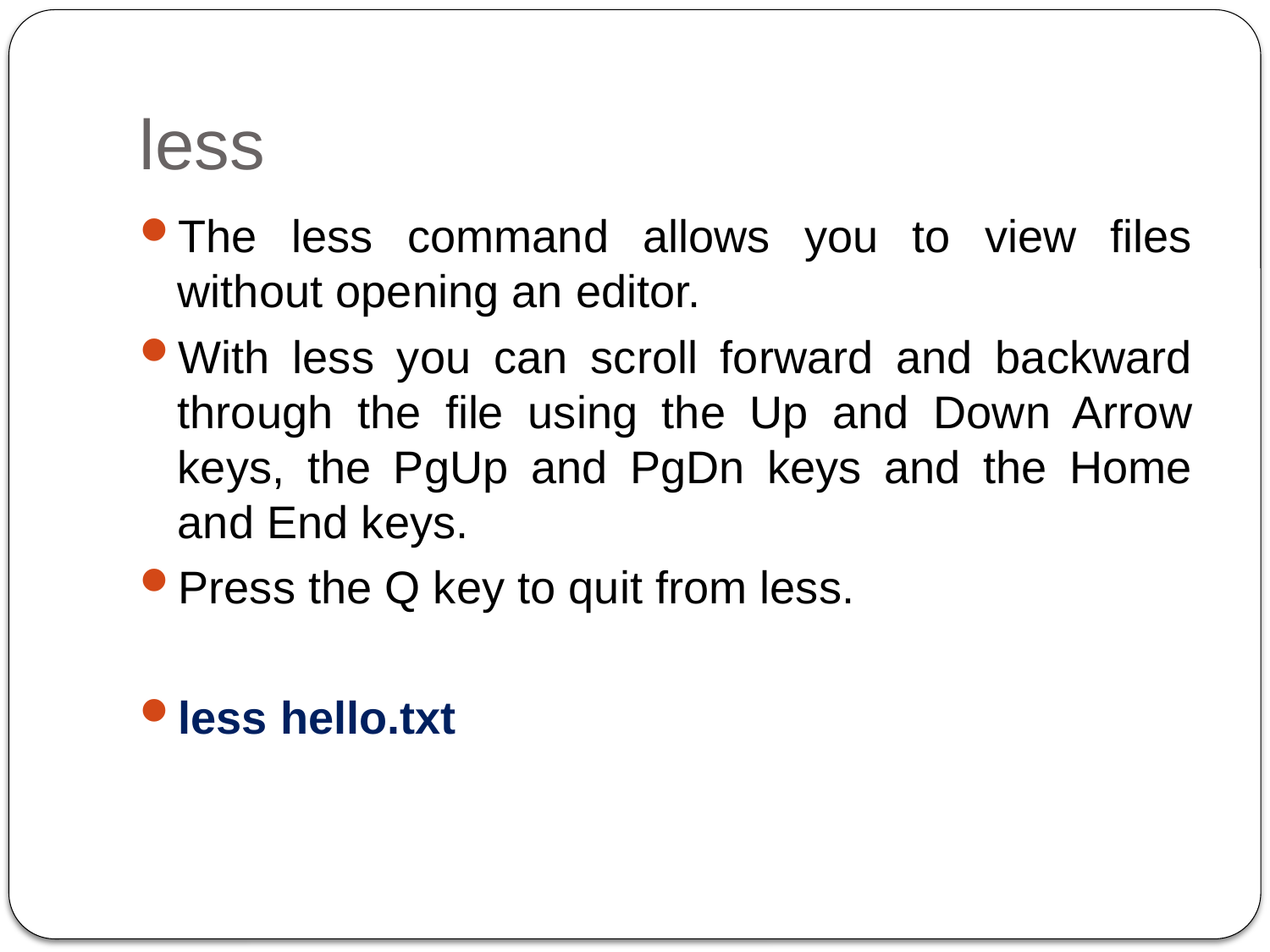

# less
The less command allows you to view files without opening an editor.
With less you can scroll forward and backward through the file using the Up and Down Arrow keys, the PgUp and PgDn keys and the Home and End keys.
Press the Q key to quit from less.

less hello.txt